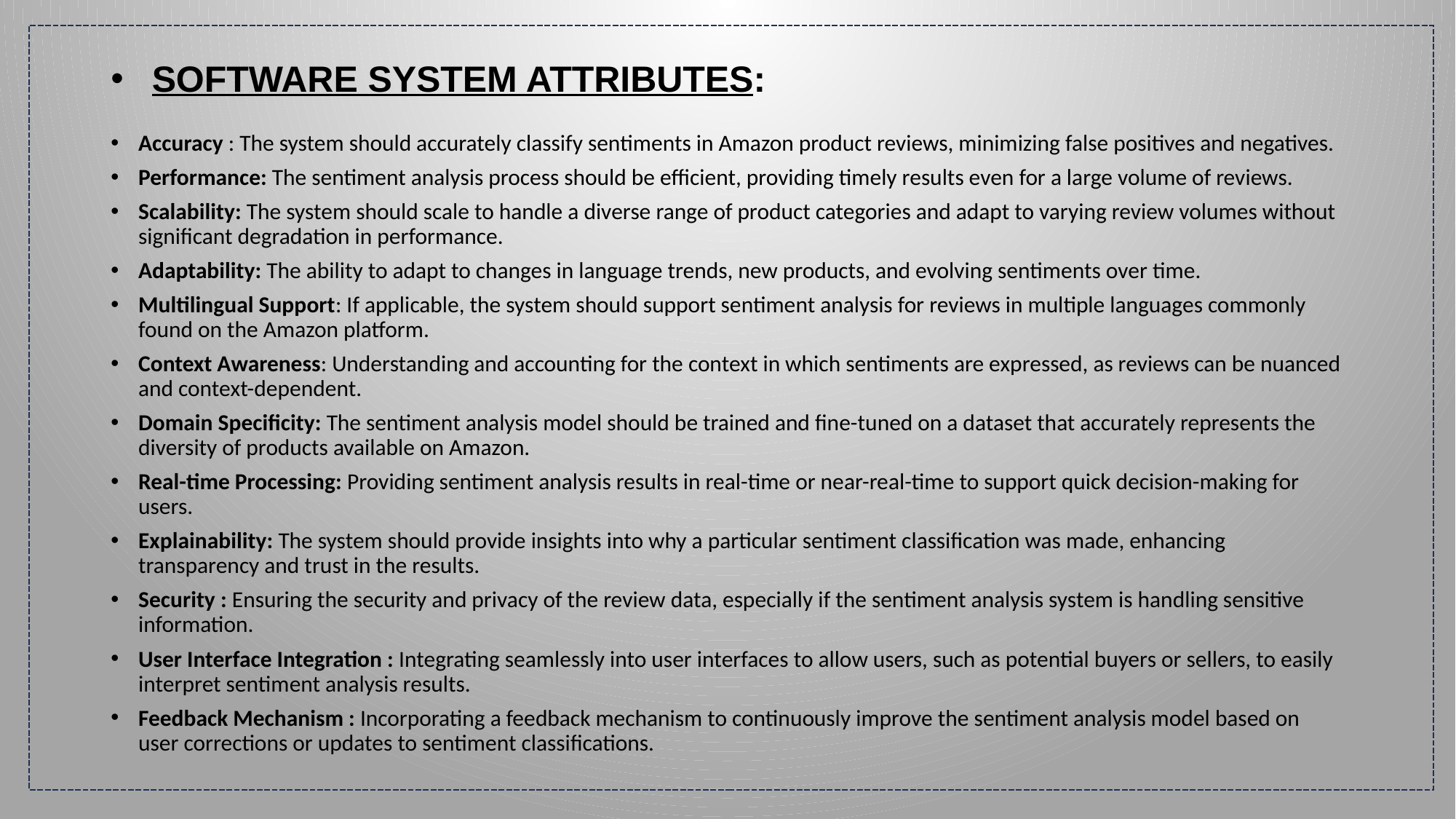

# SOFTWARE SYSTEM ATTRIBUTES:
Accuracy : The system should accurately classify sentiments in Amazon product reviews, minimizing false positives and negatives.
Performance: The sentiment analysis process should be efficient, providing timely results even for a large volume of reviews.
Scalability: The system should scale to handle a diverse range of product categories and adapt to varying review volumes without significant degradation in performance.
Adaptability: The ability to adapt to changes in language trends, new products, and evolving sentiments over time.
Multilingual Support: If applicable, the system should support sentiment analysis for reviews in multiple languages commonly found on the Amazon platform.
Context Awareness: Understanding and accounting for the context in which sentiments are expressed, as reviews can be nuanced and context-dependent.
Domain Specificity: The sentiment analysis model should be trained and fine-tuned on a dataset that accurately represents the diversity of products available on Amazon.
Real-time Processing: Providing sentiment analysis results in real-time or near-real-time to support quick decision-making for users.
Explainability: The system should provide insights into why a particular sentiment classification was made, enhancing transparency and trust in the results.
Security : Ensuring the security and privacy of the review data, especially if the sentiment analysis system is handling sensitive information.
User Interface Integration : Integrating seamlessly into user interfaces to allow users, such as potential buyers or sellers, to easily interpret sentiment analysis results.
Feedback Mechanism : Incorporating a feedback mechanism to continuously improve the sentiment analysis model based on user corrections or updates to sentiment classifications.